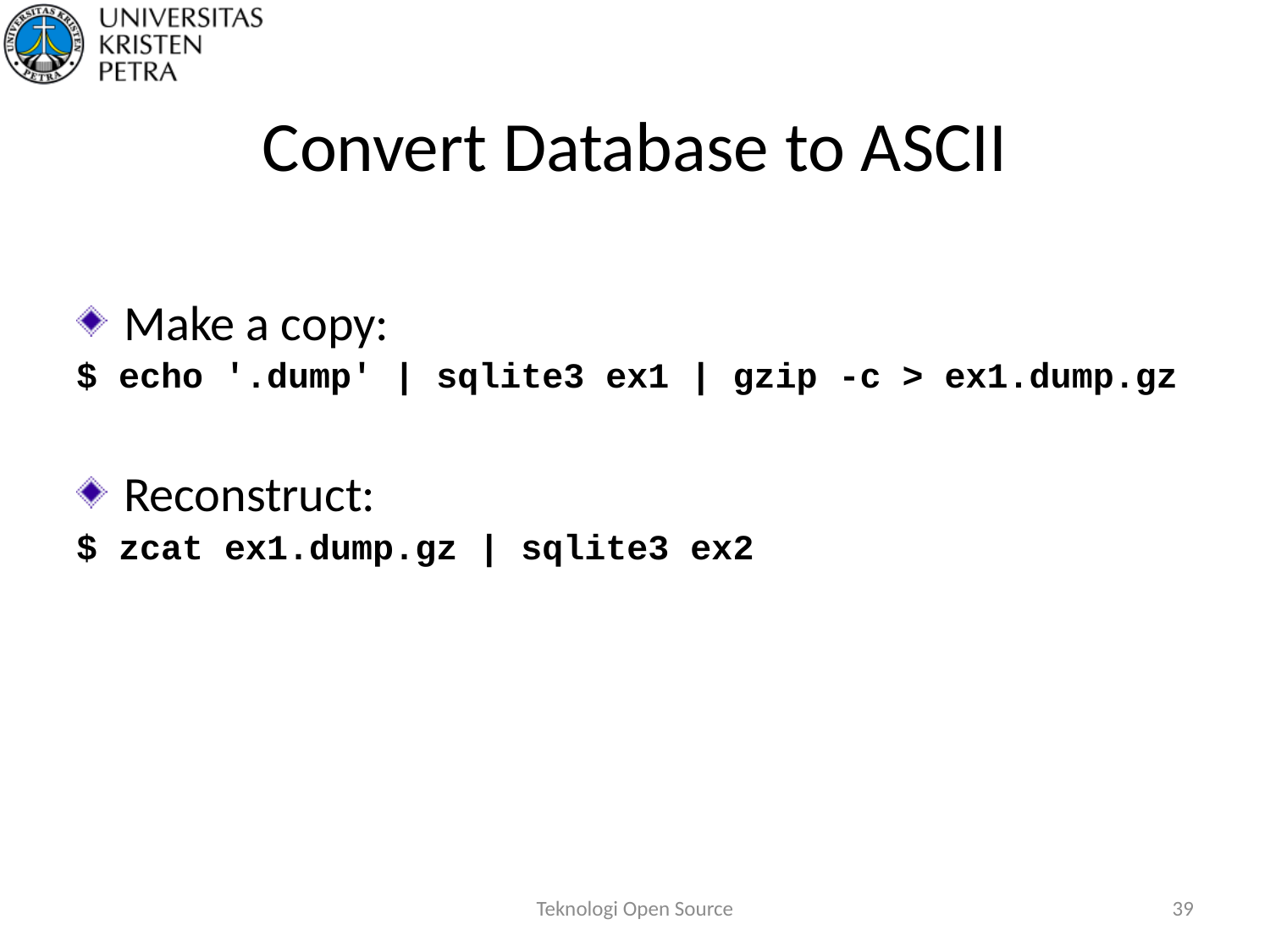

# Convert Database to ASCII

Make a copy:
$ echo '.dump' | sqlite3 ex1 | gzip -c > ex1.dump.gz

Reconstruct:
$ zcat ex1.dump.gz | sqlite3 ex2
Teknologi Open Source
39